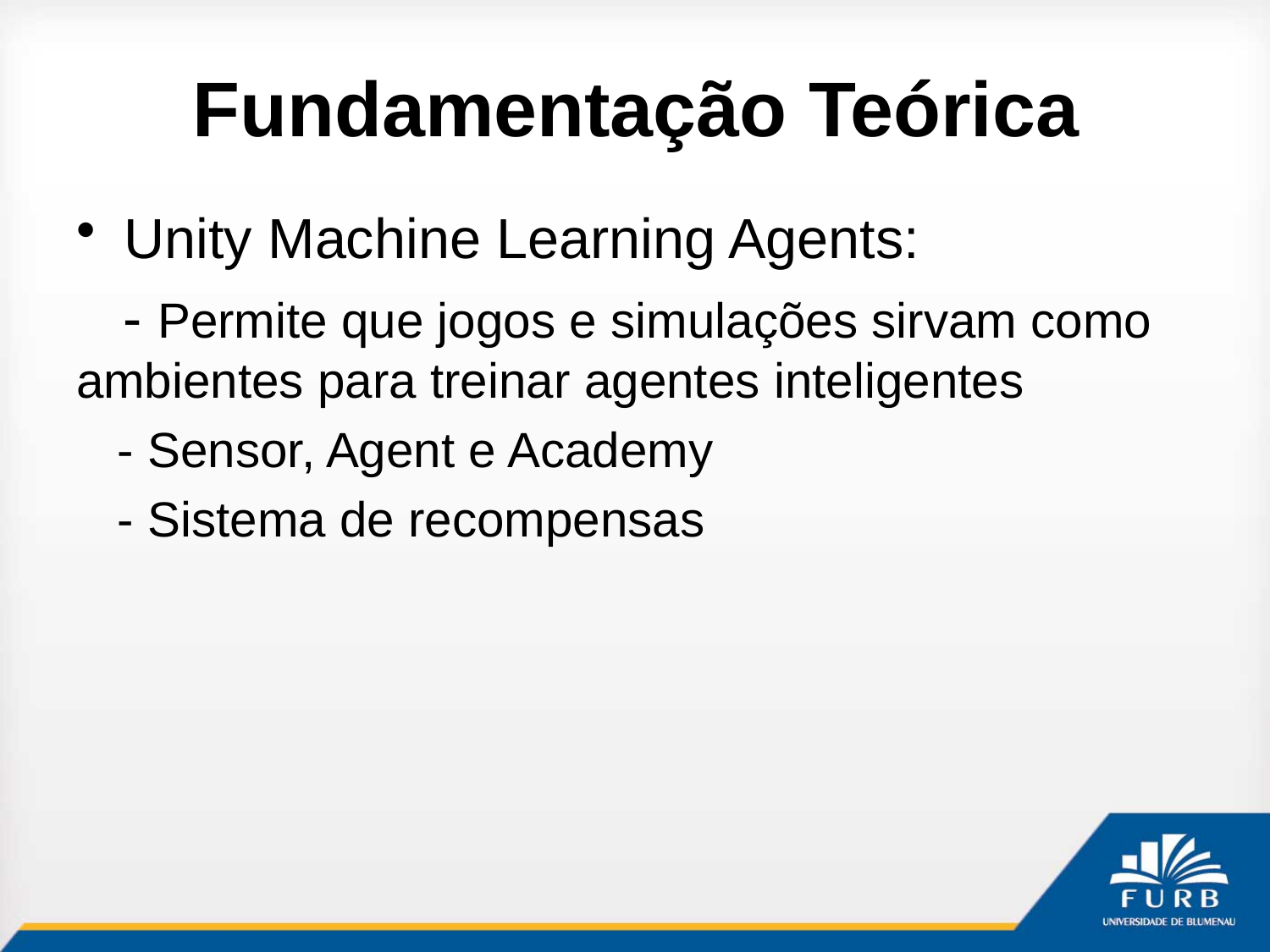

# Fundamentação Teórica
Unity Machine Learning Agents:
   - Permite que jogos e simulações sirvam como ambientes para treinar agentes inteligentes
   - Sensor, Agent e Academy
   - Sistema de recompensas